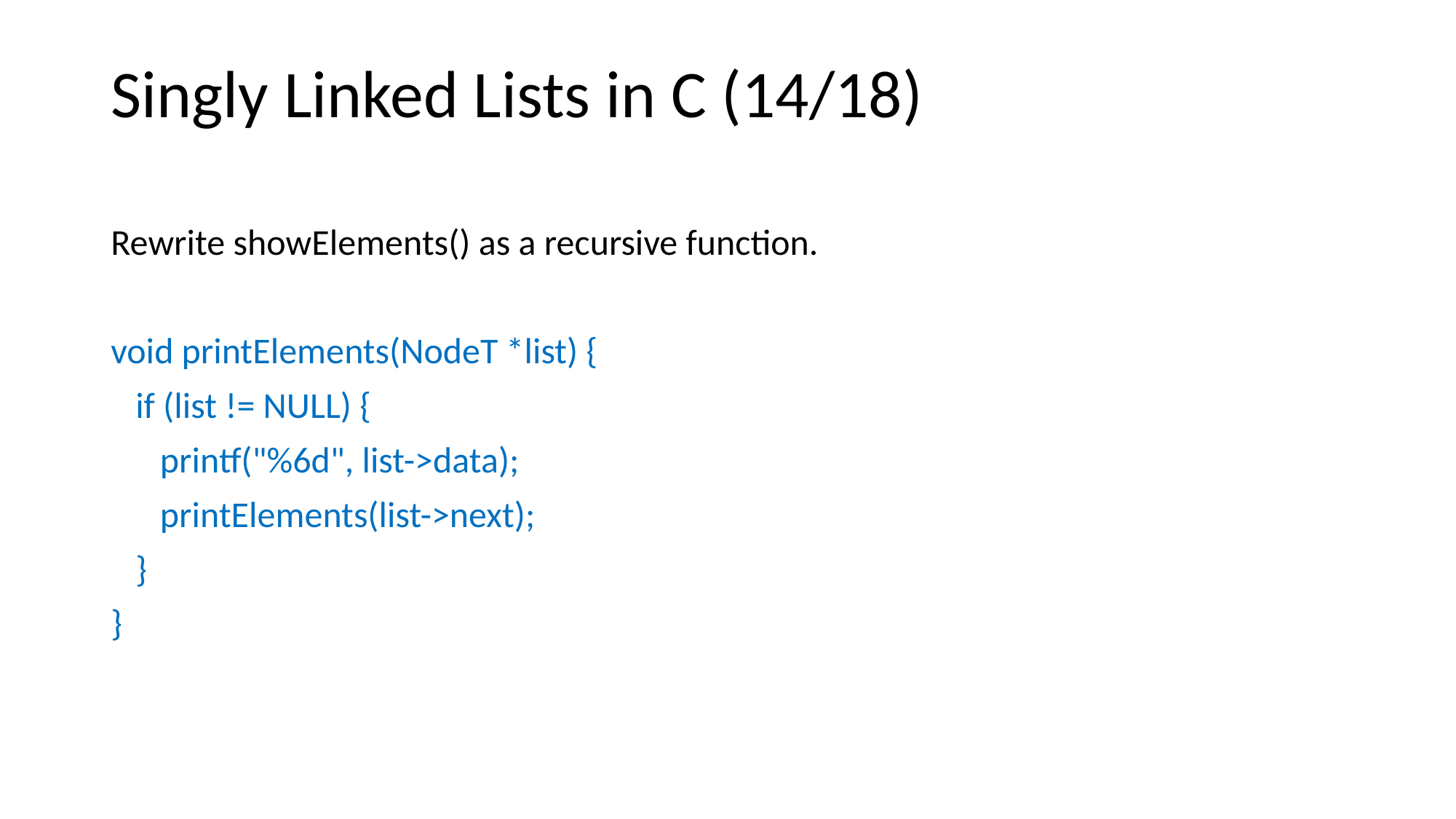

# Singly Linked Lists in C (14/18)
Rewrite showElements() as a recursive function.

void printElements(NodeT *list) {
   if (list != NULL) {
      printf("%6d", list->data);
      printElements(list->next);
   }
}